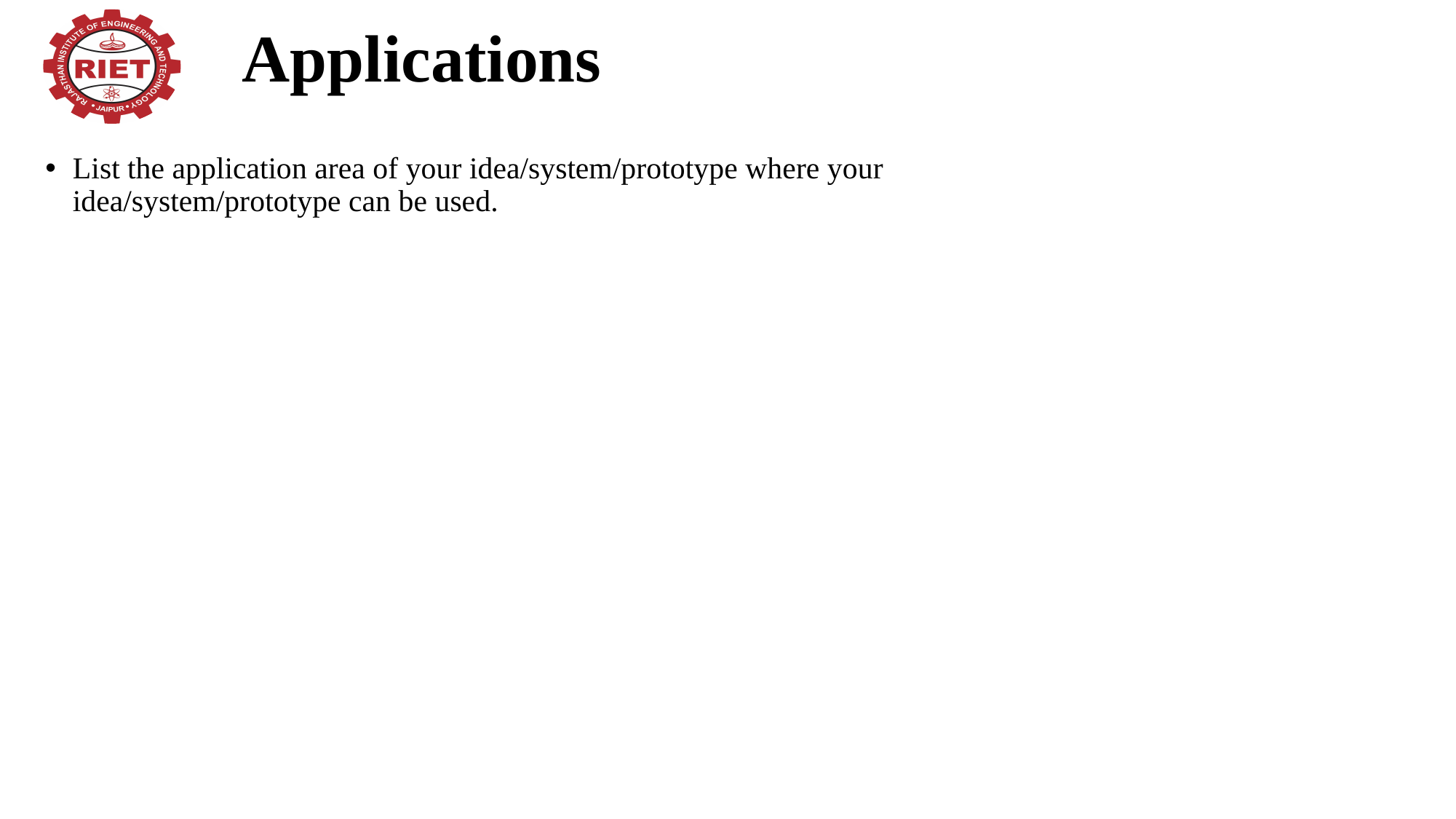

Applications
List the application area of your idea/system/prototype where your idea/system/prototype can be used.